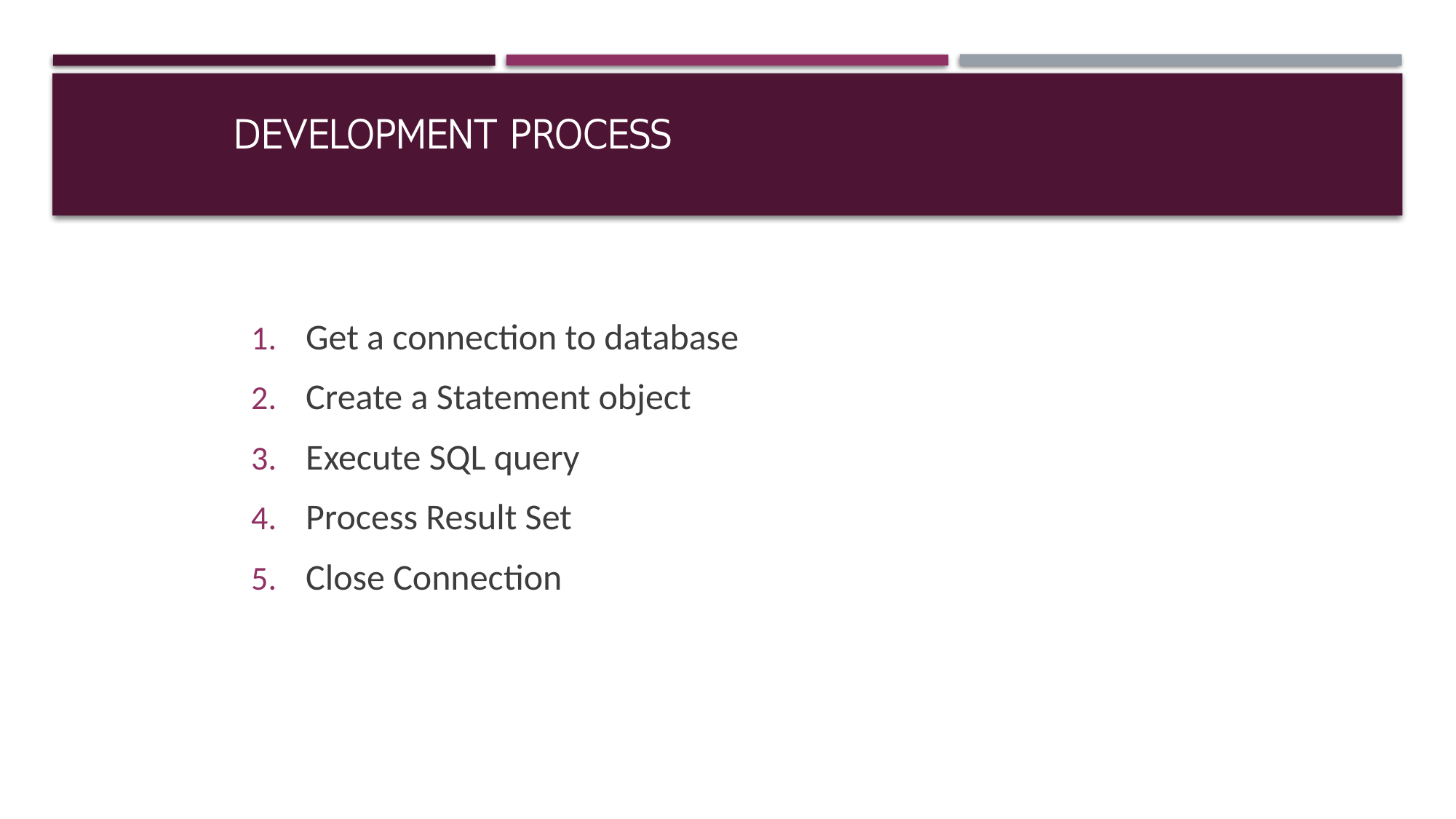

# Development Process
Get a connection to database
Create a Statement object
Execute SQL query
Process Result Set
Close Connection